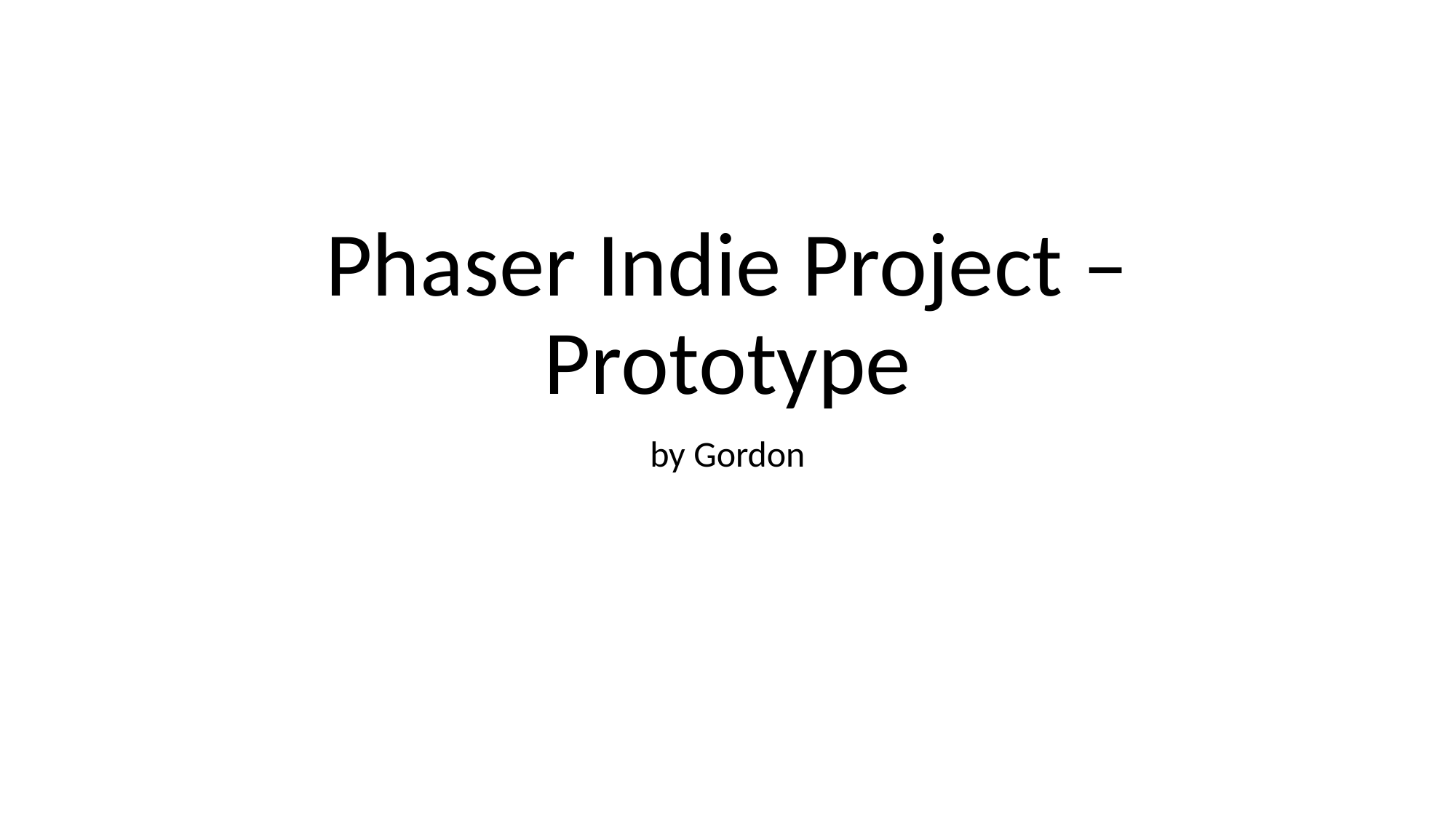

# Phaser Indie Project – Prototype
by Gordon